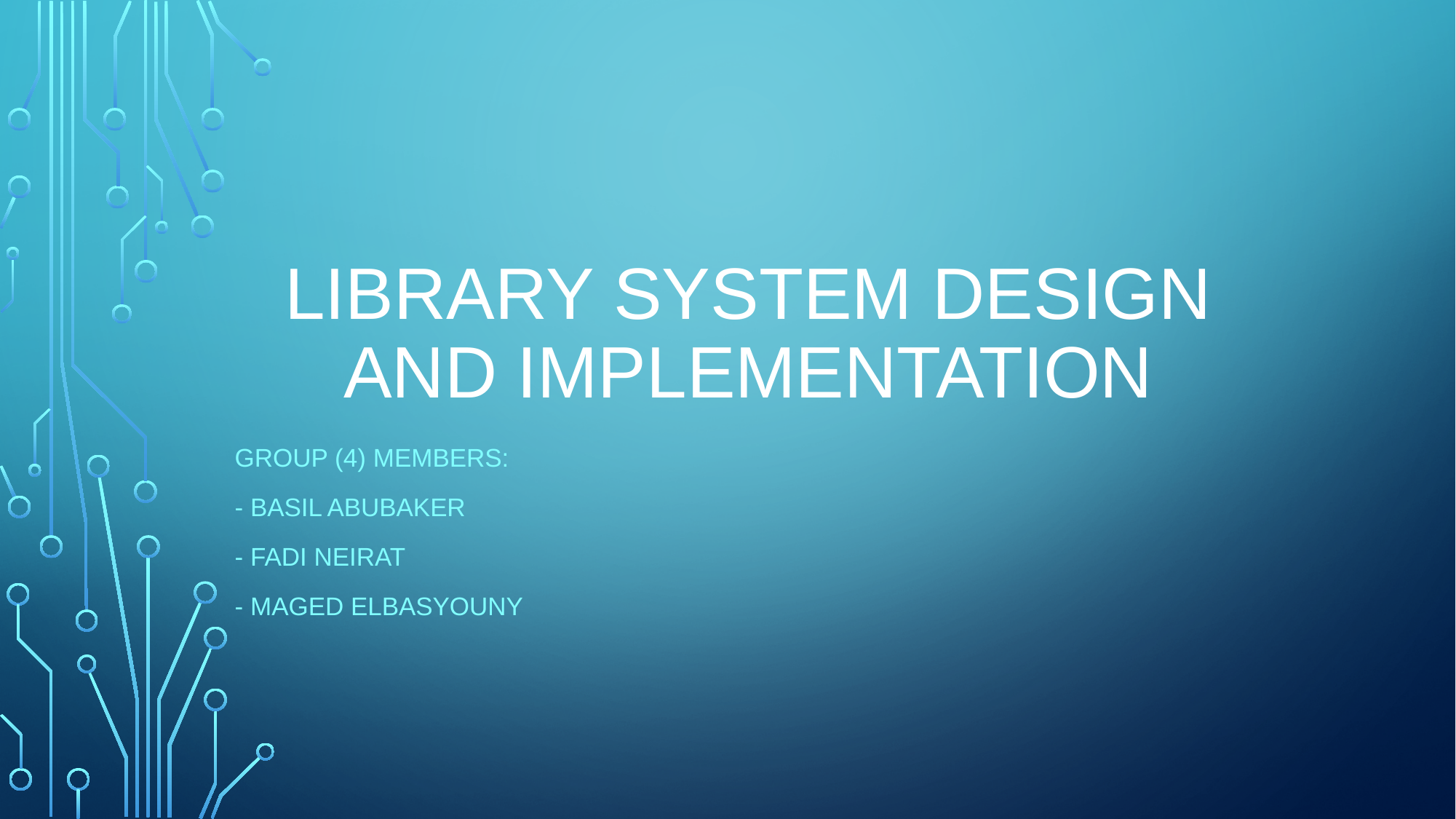

# Library System Design and Implementation
Group (4) Members:
- BASIL ABUBAKER
- FADI NEIRAT
- MAGED ELBASYOUNY